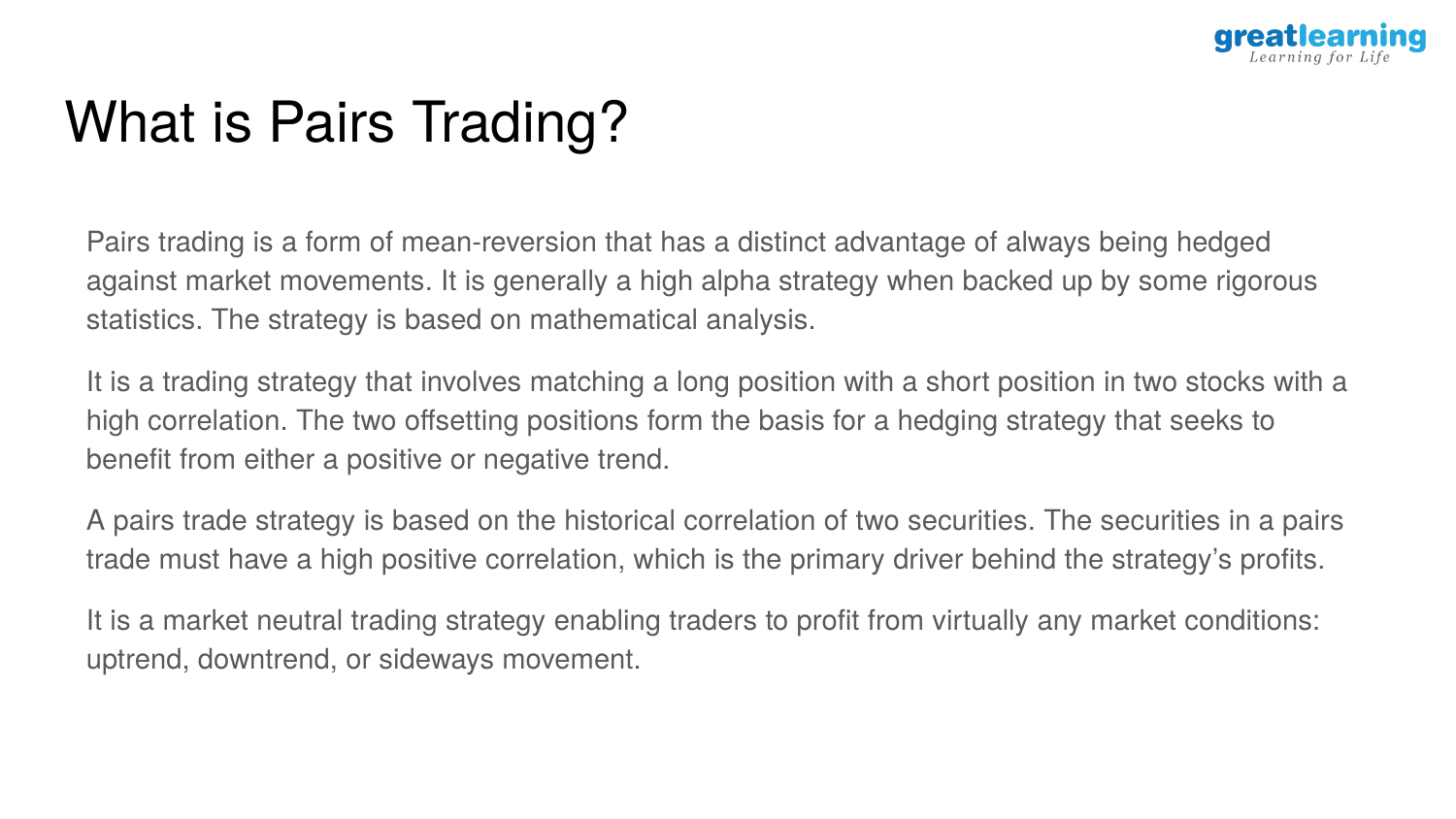

# What is Pairs Trading?
Pairs trading is a form of mean-reversion that has a distinct advantage of always being hedged against market movements. It is generally a high alpha strategy when backed up by some rigorous statistics. The strategy is based on mathematical analysis.
It is a trading strategy that involves matching a long position with a short position in two stocks with a high correlation. The two offsetting positions form the basis for a hedging strategy that seeks to benefit from either a positive or negative trend.
A pairs trade strategy is based on the historical correlation of two securities. The securities in a pairs trade must have a high positive correlation, which is the primary driver behind the strategy’s profits.
It is a market neutral trading strategy enabling traders to profit from virtually any market conditions: uptrend, downtrend, or sideways movement.